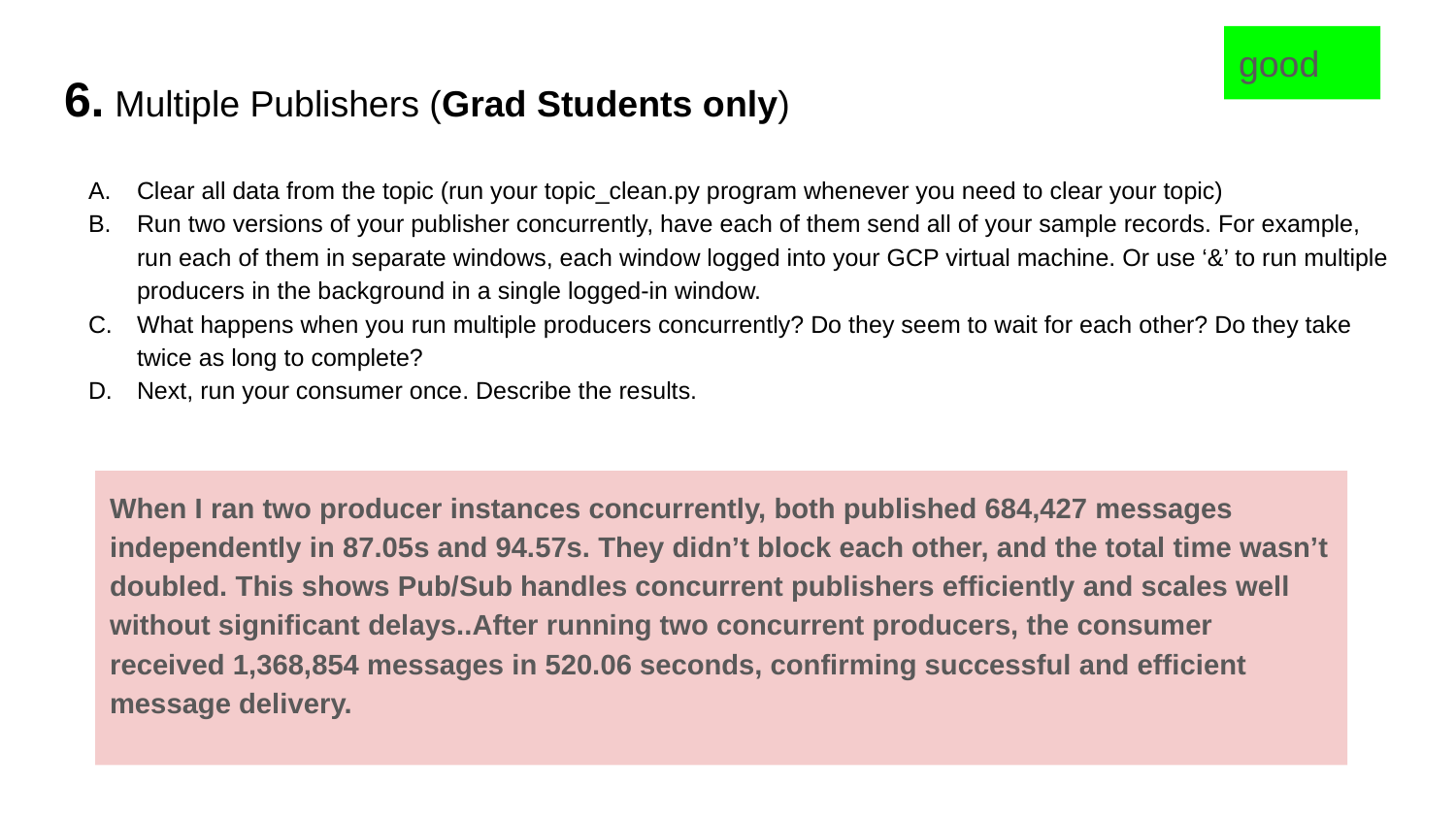

good
6. Multiple Publishers (Grad Students only)

Clear all data from the topic (run your topic_clean.py program whenever you need to clear your topic)
Run two versions of your publisher concurrently, have each of them send all of your sample records. For example, run each of them in separate windows, each window logged into your GCP virtual machine. Or use ‘&’ to run multiple producers in the background in a single logged-in window.
What happens when you run multiple producers concurrently? Do they seem to wait for each other? Do they take twice as long to complete?
Next, run your consumer once. Describe the results.

When I ran two producer instances concurrently, both published 684,427 messages independently in 87.05s and 94.57s. They didn’t block each other, and the total time wasn’t doubled. This shows Pub/Sub handles concurrent publishers efficiently and scales well without significant delays..After running two concurrent producers, the consumer received 1,368,854 messages in 520.06 seconds, confirming successful and efficient message delivery.